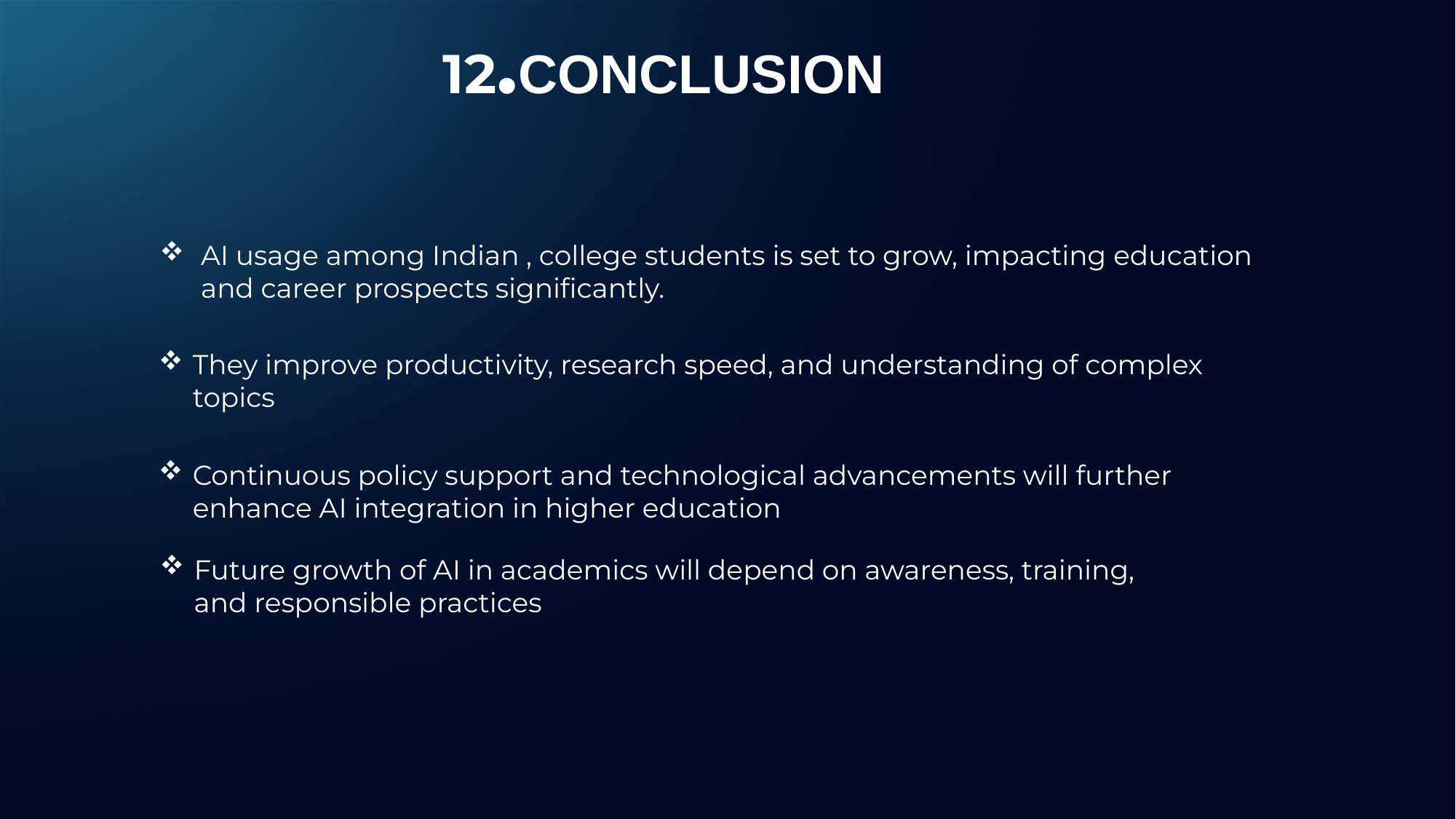

12.CONCLUSION
AI usage among Indian , college students is set to grow, impacting education and career prospects significantly.

They improve productivity, research speed, and understanding of complex topics
Continuous policy support and technological advancements will further enhance AI integration in higher education
Future growth of AI in academics will depend on awareness, training, and responsible practices